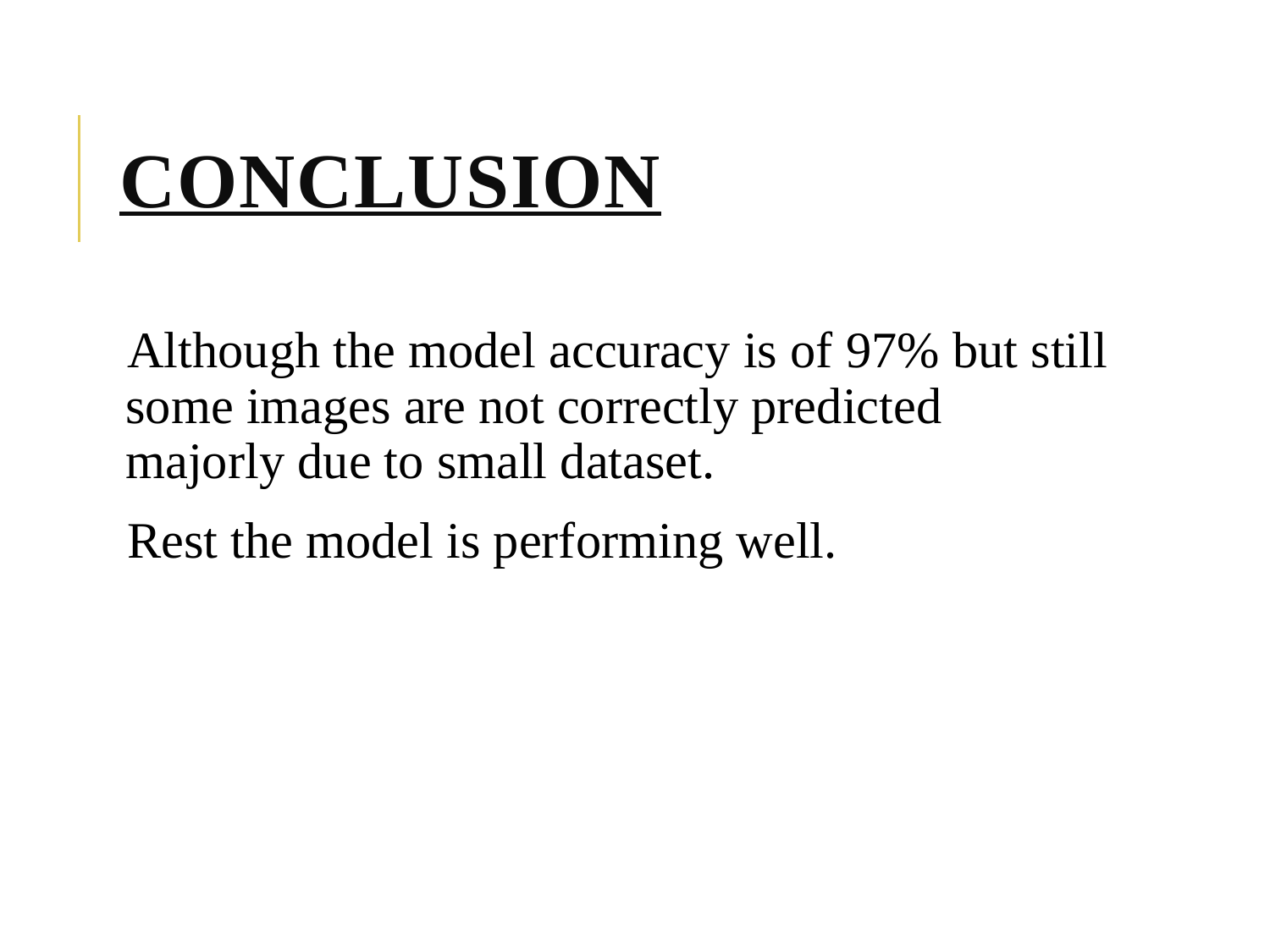

# CONCLUSION
Although the model accuracy is of 97% but still some images are not correctly predicted majorly due to small dataset.
Rest the model is performing well.